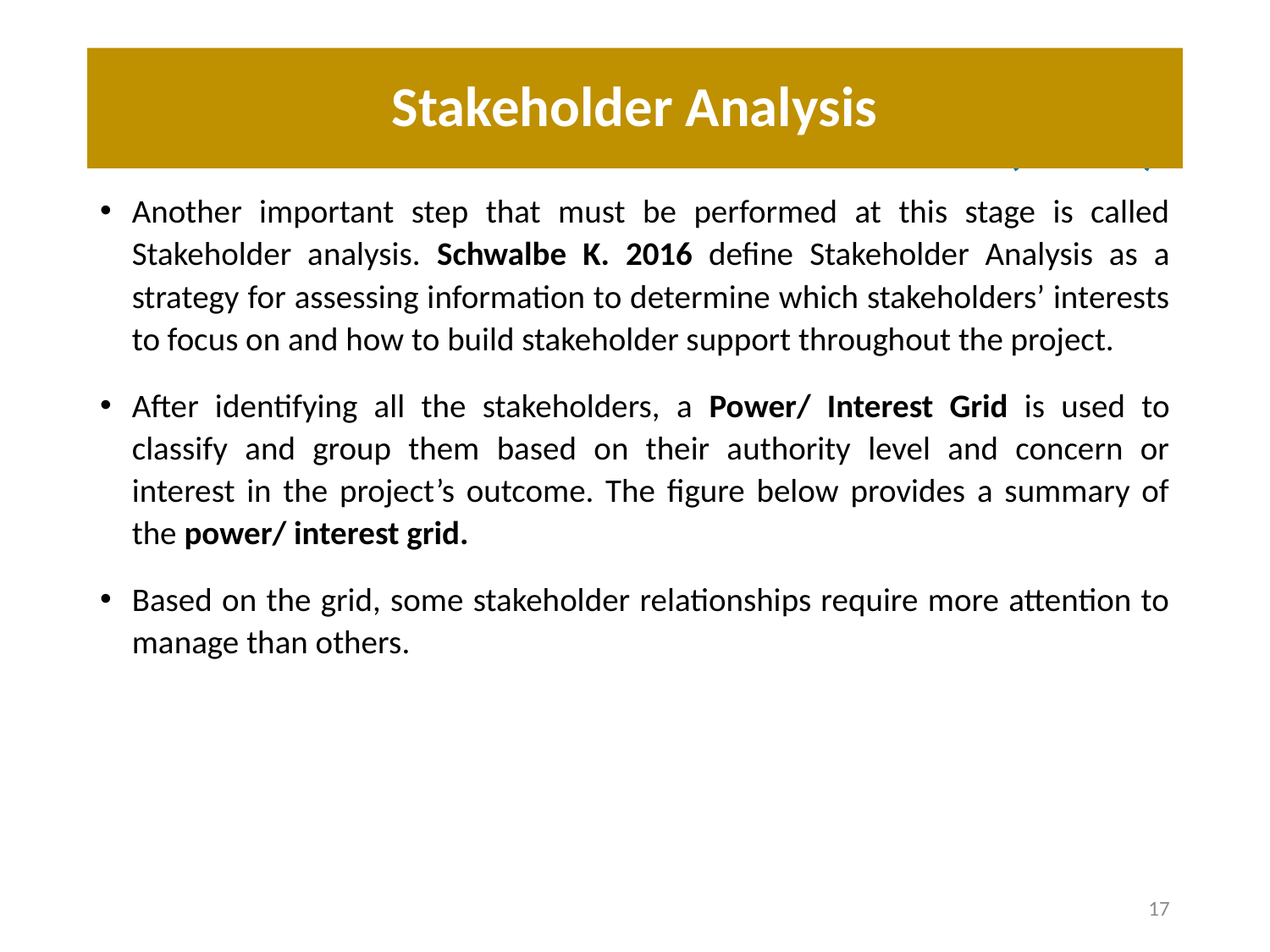

Stakeholder Analysis
# Create Work Breakdown Structure (WBS)
Another important step that must be performed at this stage is called Stakeholder analysis. Schwalbe K. 2016 define Stakeholder Analysis as a strategy for assessing information to determine which stakeholders’ interests to focus on and how to build stakeholder support throughout the project.
After identifying all the stakeholders, a Power/ Interest Grid is used to classify and group them based on their authority level and concern or interest in the project’s outcome. The figure below provides a summary of the power/ interest grid.
Based on the grid, some stakeholder relationships require more attention to manage than others.

17